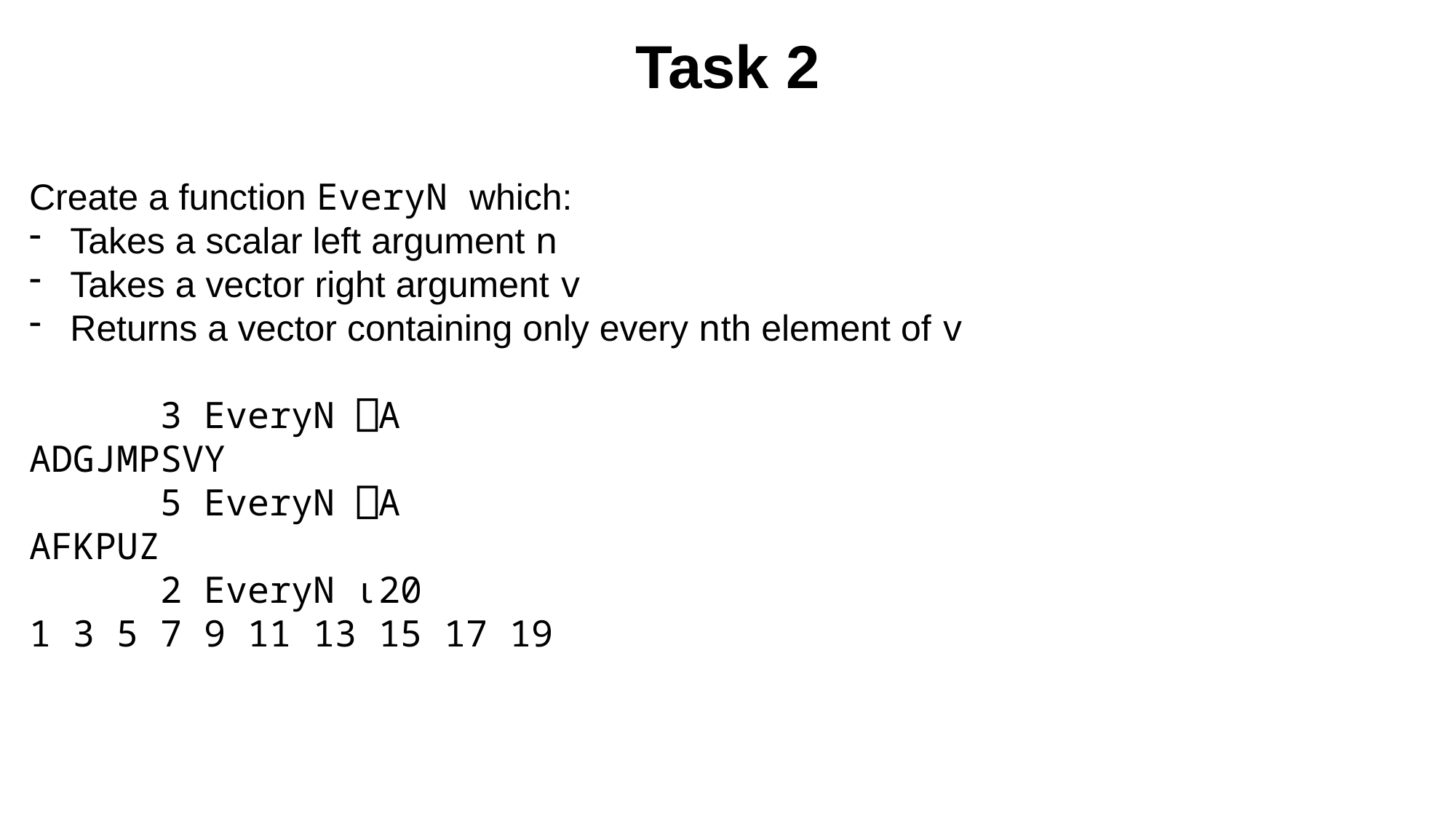

Task 2

Create a function EveryN which:
Takes a scalar left argument n
Takes a vector right argument v
Returns a vector containing only every nth element of v

      3 EveryN ⎕A
ADGJMPSVY
      5 EveryN ⎕A
AFKPUZ
      2 EveryN ⍳20
1 3 5 7 9 11 13 15 17 19